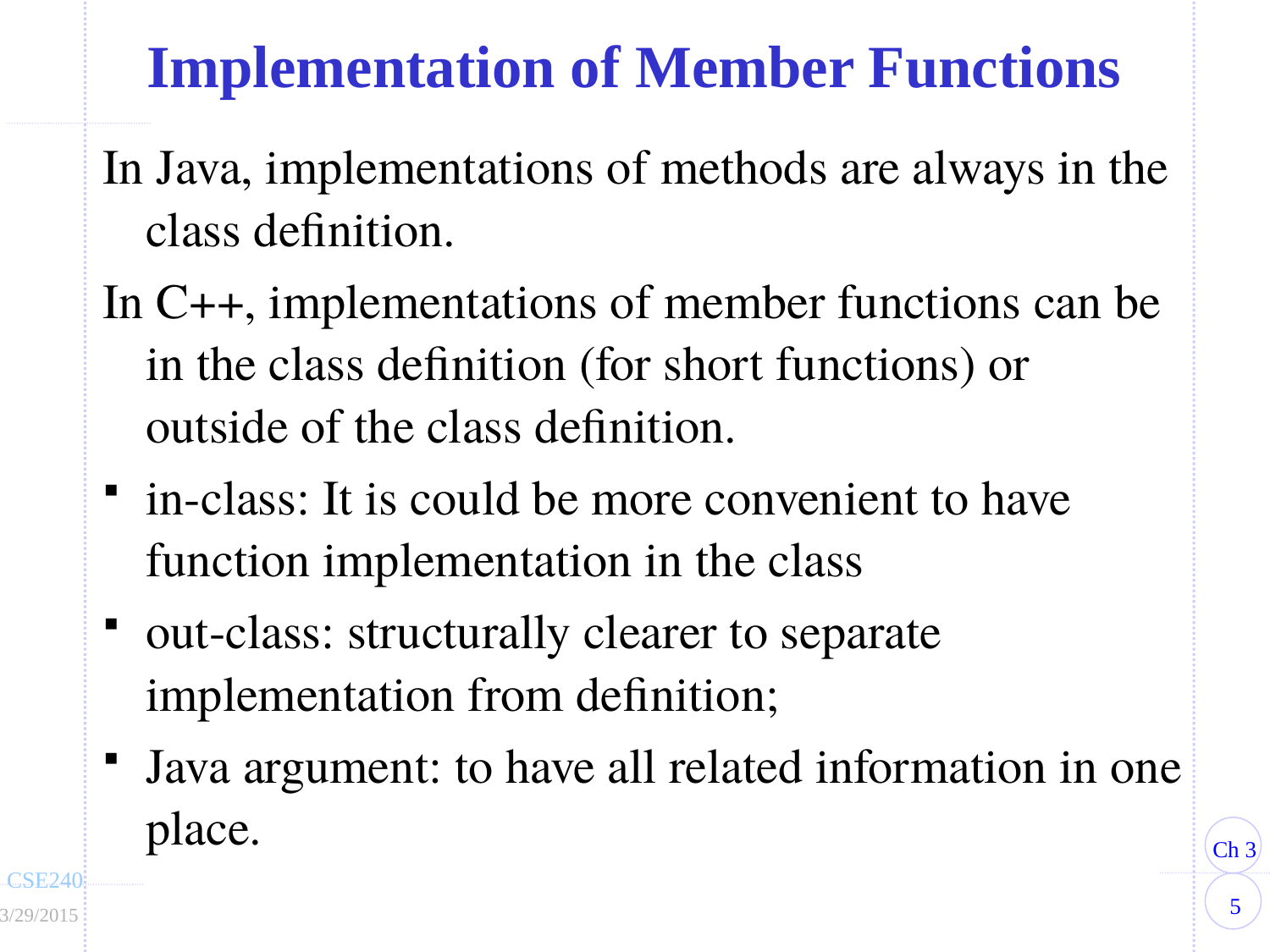

Implementation of Member Functions
In Java, implementations of methods are always in the class definition.
In C++, implementations of member functions can be in the class definition (for short functions) or outside of the class definition.
in-class: It is could be more convenient to have function implementation in the class
out-class: structurally clearer to separate implementation from definition;
Java argument: to have all related information in one place.